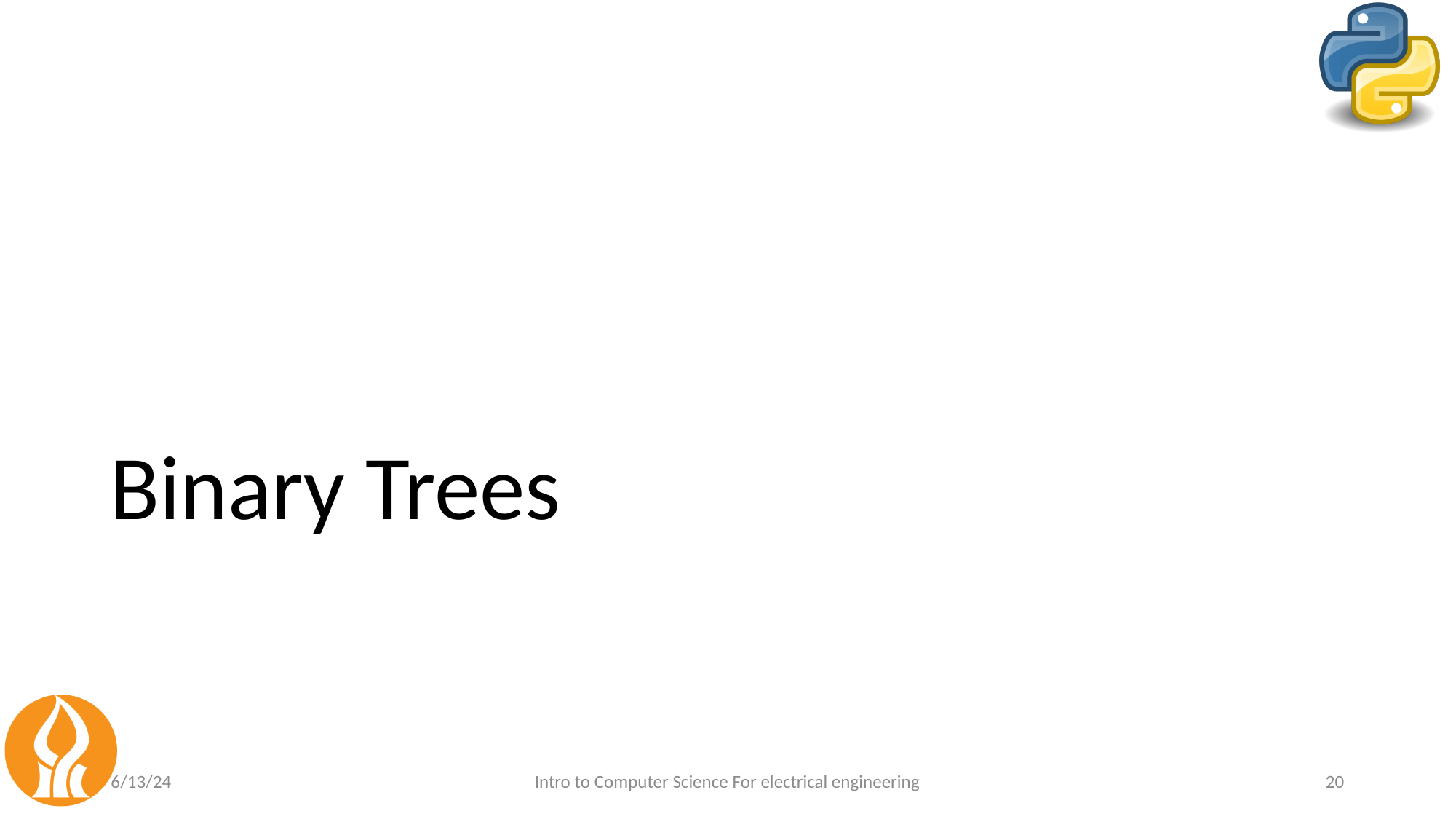

# Binary Trees
6/13/24
Intro to Computer Science For electrical engineering
20